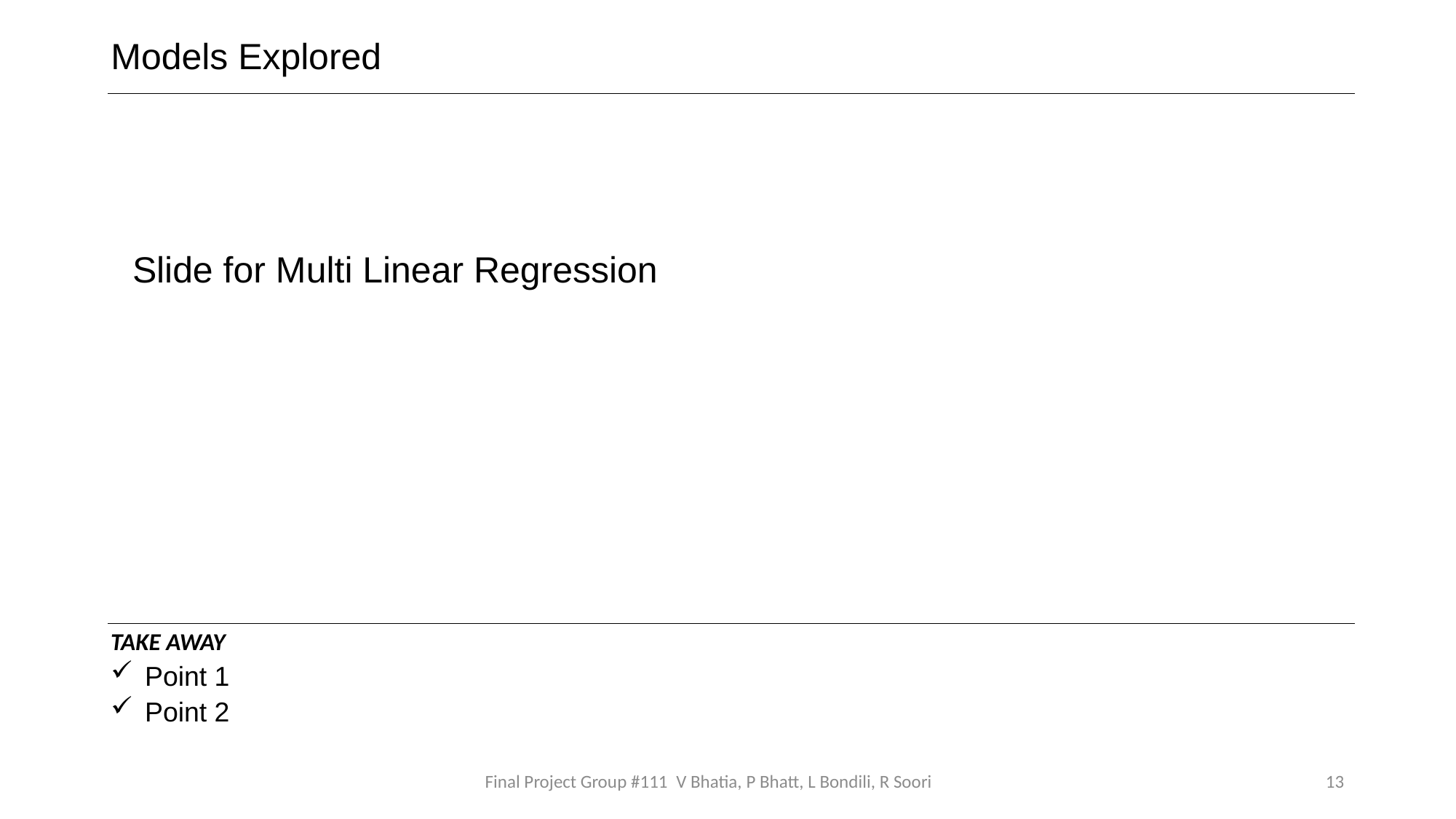

# Models Explored
Slide for Multi Linear Regression
TAKE AWAY
Point 1
Point 2
Final Project Group #111  V Bhatia, P Bhatt, L Bondili, R Soori
13